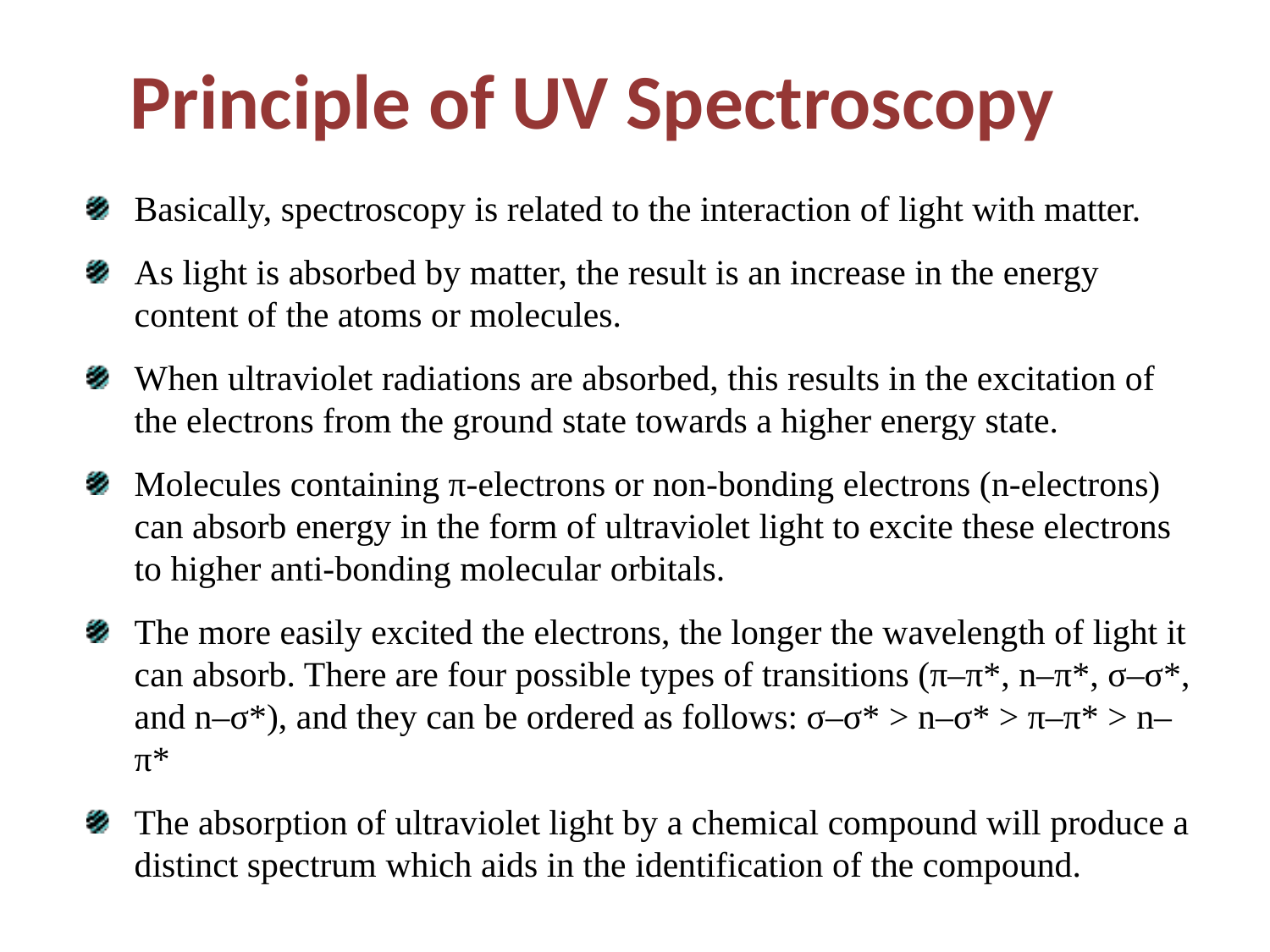

# Principle of UV Spectroscopy
Basically, spectroscopy is related to the interaction of light with matter.
As light is absorbed by matter, the result is an increase in the energy content of the atoms or molecules.
When ultraviolet radiations are absorbed, this results in the excitation of the electrons from the ground state towards a higher energy state.
Molecules containing π-electrons or non-bonding electrons (n-electrons) can absorb energy in the form of ultraviolet light to excite these electrons to higher anti-bonding molecular orbitals.
The more easily excited the electrons, the longer the wavelength of light it can absorb. There are four possible types of transitions (π–π*, n–π*, σ–σ*, and n–σ*), and they can be ordered as follows: σ–σ* > n–σ* > π–π* > n–π*
The absorption of ultraviolet light by a chemical compound will produce a distinct spectrum which aids in the identification of the compound.